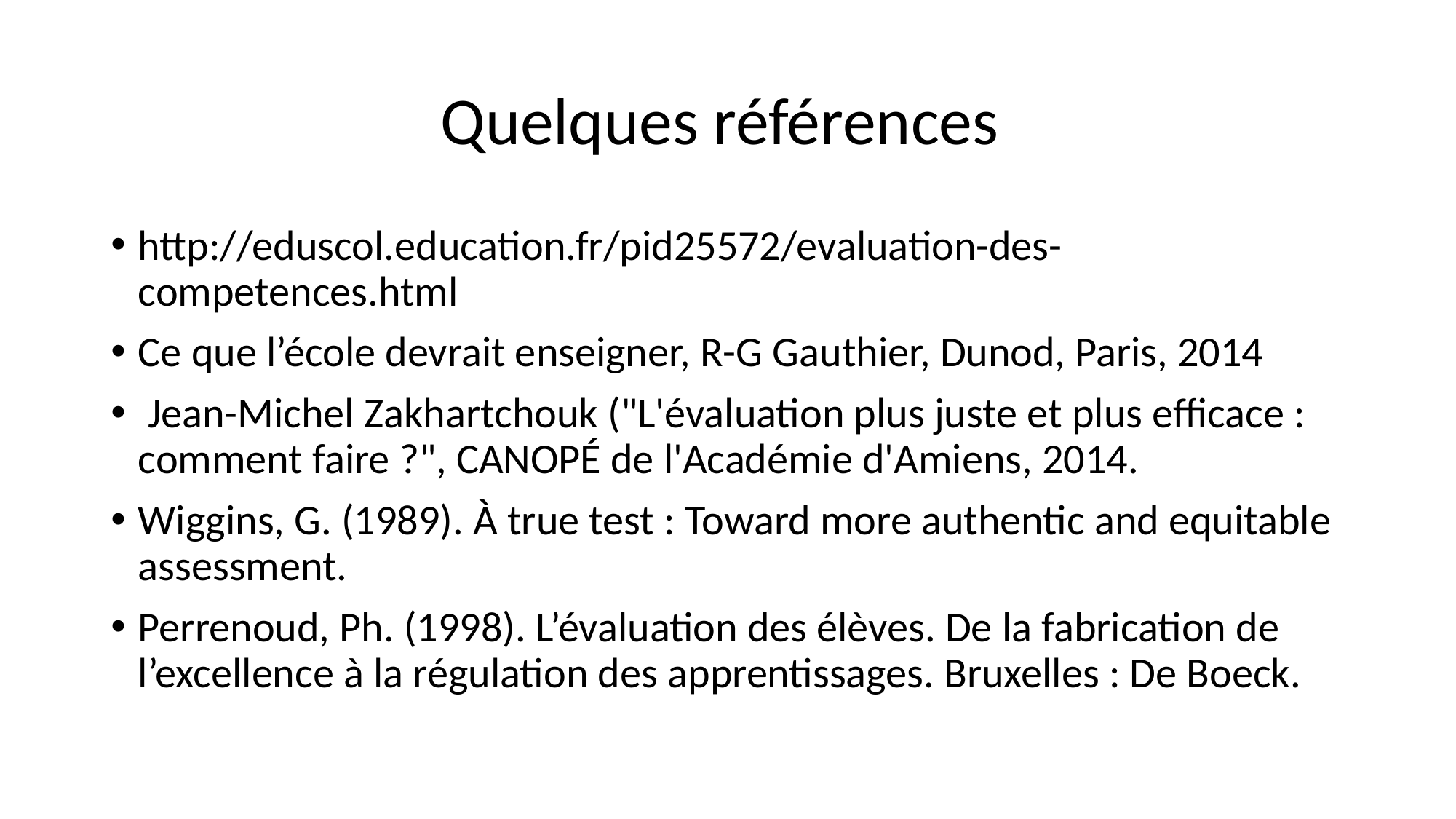

# Quelques références
http://eduscol.education.fr/pid25572/evaluation-des-competences.html
Ce que l’école devrait enseigner, R-G Gauthier, Dunod, Paris, 2014
 Jean-Michel Zakhartchouk ("L'évaluation plus juste et plus efficace : comment faire ?", CANOPÉ de l'Académie d'Amiens, 2014.
Wiggins, G. (1989). À true test : Toward more authentic and equitable assessment.
Perrenoud, Ph. (1998). L’évaluation des élèves. De la fabrication de l’excellence à la régulation des apprentissages. Bruxelles : De Boeck.